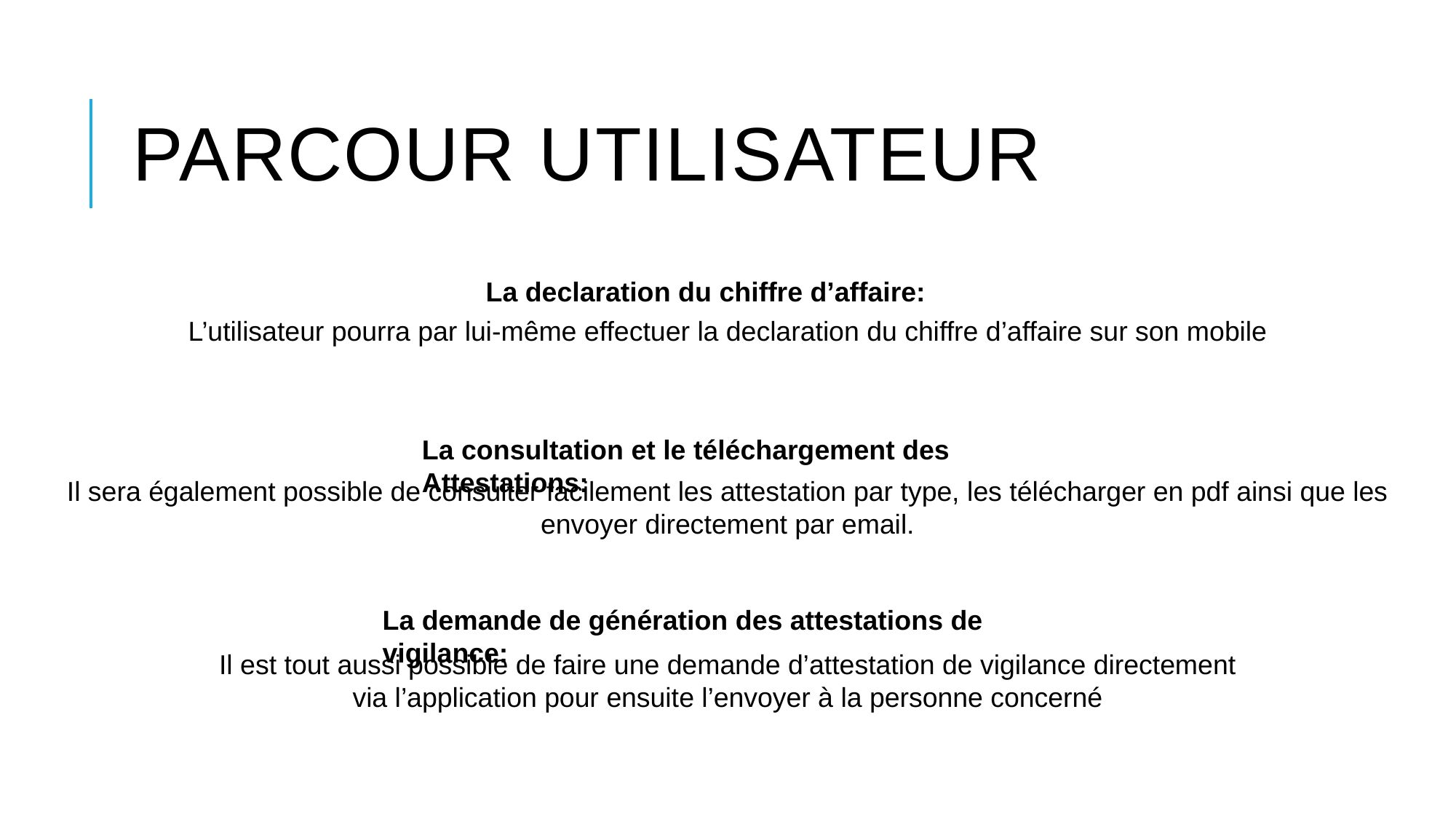

# Parcour utilisateur
La declaration du chiffre d’affaire:
L’utilisateur pourra par lui-même effectuer la declaration du chiffre d’affaire sur son mobile
La consultation et le téléchargement des Attestations:
Il sera également possible de consulter facilement les attestation par type, les télécharger en pdf ainsi que les envoyer directement par email.
La demande de génération des attestations de vigilance:
Il est tout aussi possible de faire une demande d’attestation de vigilance directement via l’application pour ensuite l’envoyer à la personne concerné